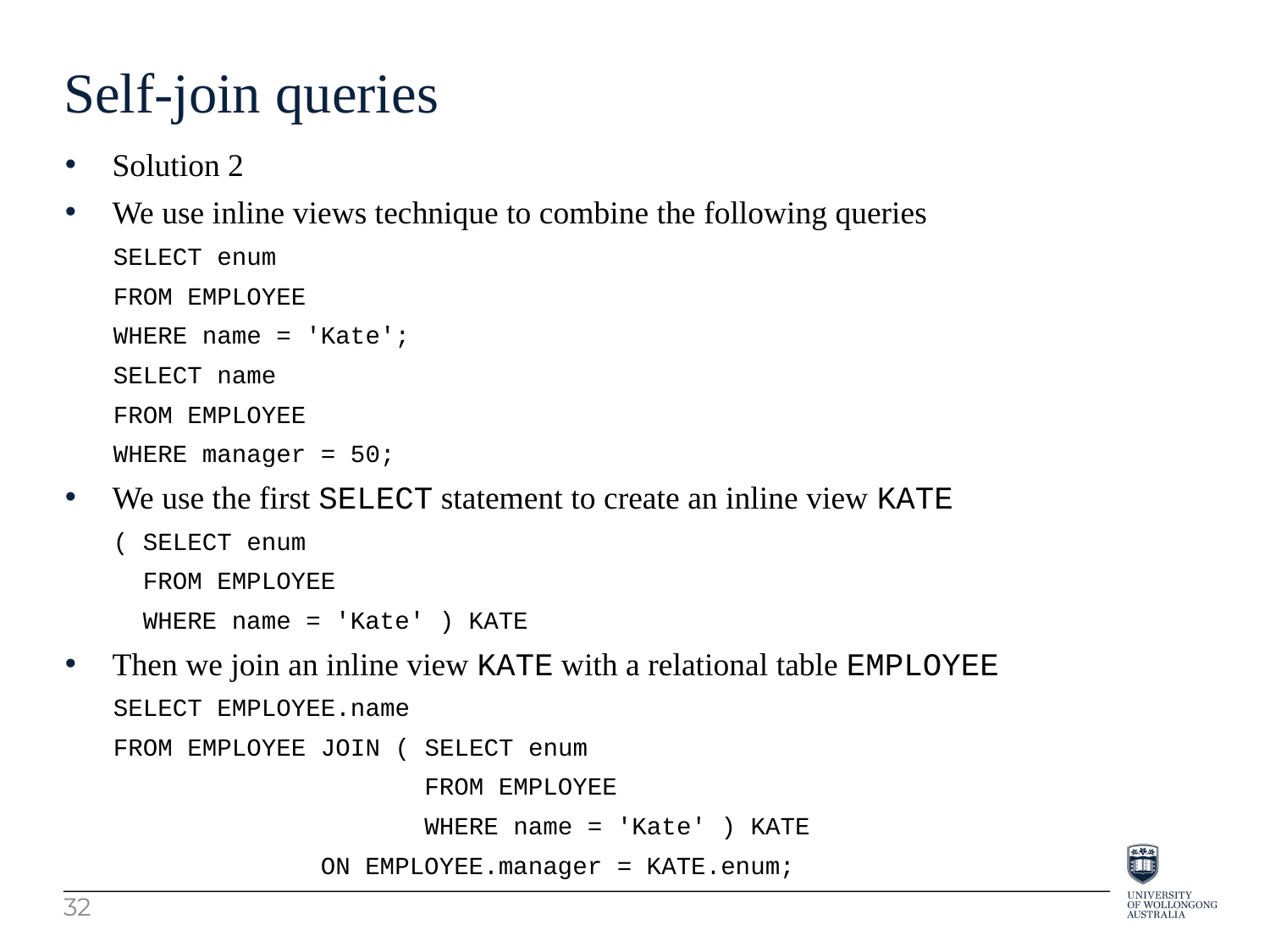

Self-join queries
Solution 2
We use inline views technique to combine the following queries
SELECT enum
FROM EMPLOYEE
WHERE name = 'Kate';
SELECT name
FROM EMPLOYEE
WHERE manager = 50;
We use the first SELECT statement to create an inline view KATE
( SELECT enum
  FROM EMPLOYEE
  WHERE name = 'Kate' ) KATE
Then we join an inline view KATE with a relational table EMPLOYEE
SELECT EMPLOYEE.name
FROM EMPLOYEE JOIN ( SELECT enum
                     FROM EMPLOYEE
                     WHERE name = 'Kate' ) KATE
              ON EMPLOYEE.manager = KATE.enum;

32